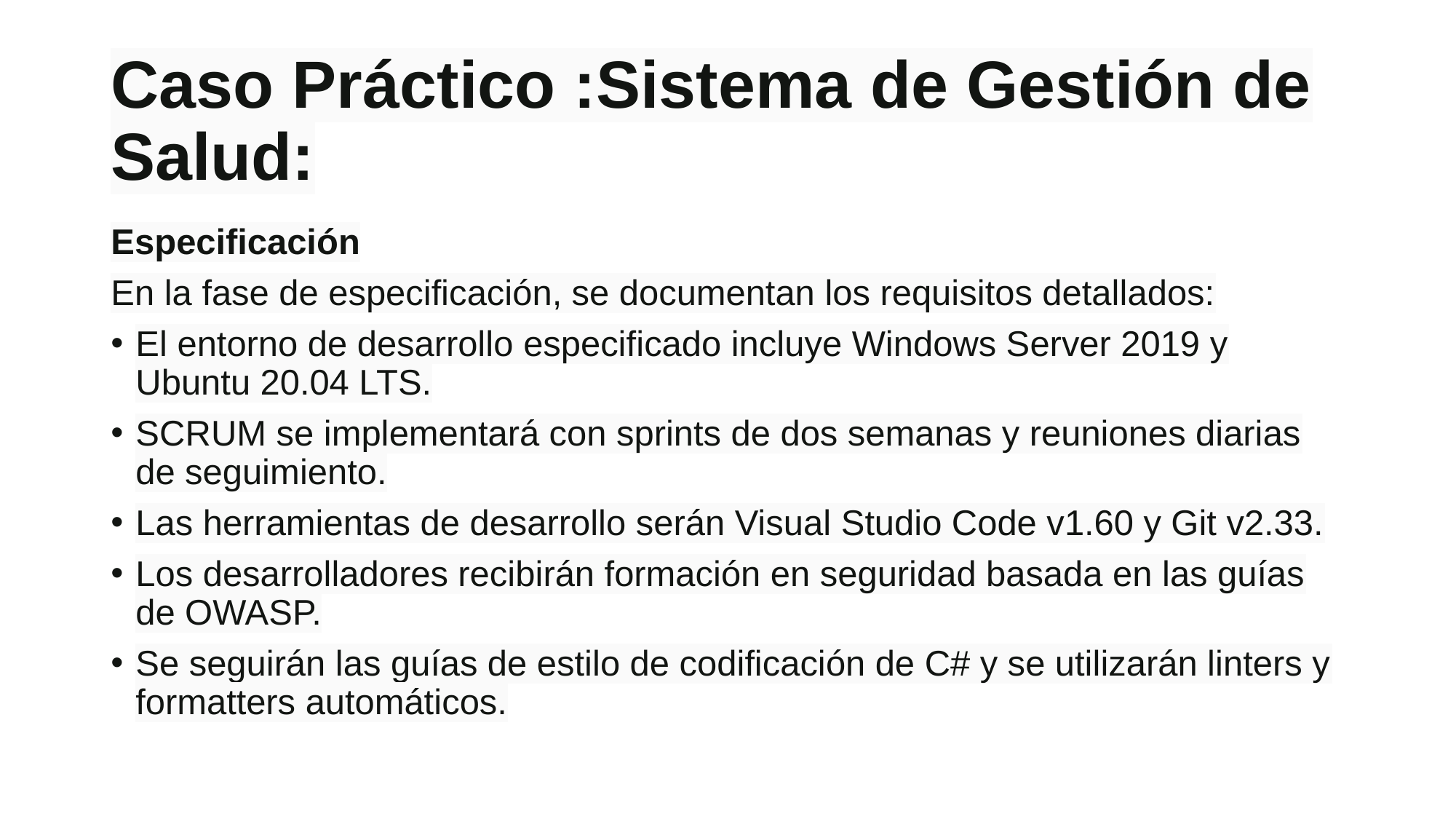

# Caso Práctico :Sistema de Gestión de Salud:
Especificación
En la fase de especificación, se documentan los requisitos detallados:
El entorno de desarrollo especificado incluye Windows Server 2019 y Ubuntu 20.04 LTS.
SCRUM se implementará con sprints de dos semanas y reuniones diarias de seguimiento.
Las herramientas de desarrollo serán Visual Studio Code v1.60 y Git v2.33.
Los desarrolladores recibirán formación en seguridad basada en las guías de OWASP.
Se seguirán las guías de estilo de codificación de C# y se utilizarán linters y formatters automáticos.